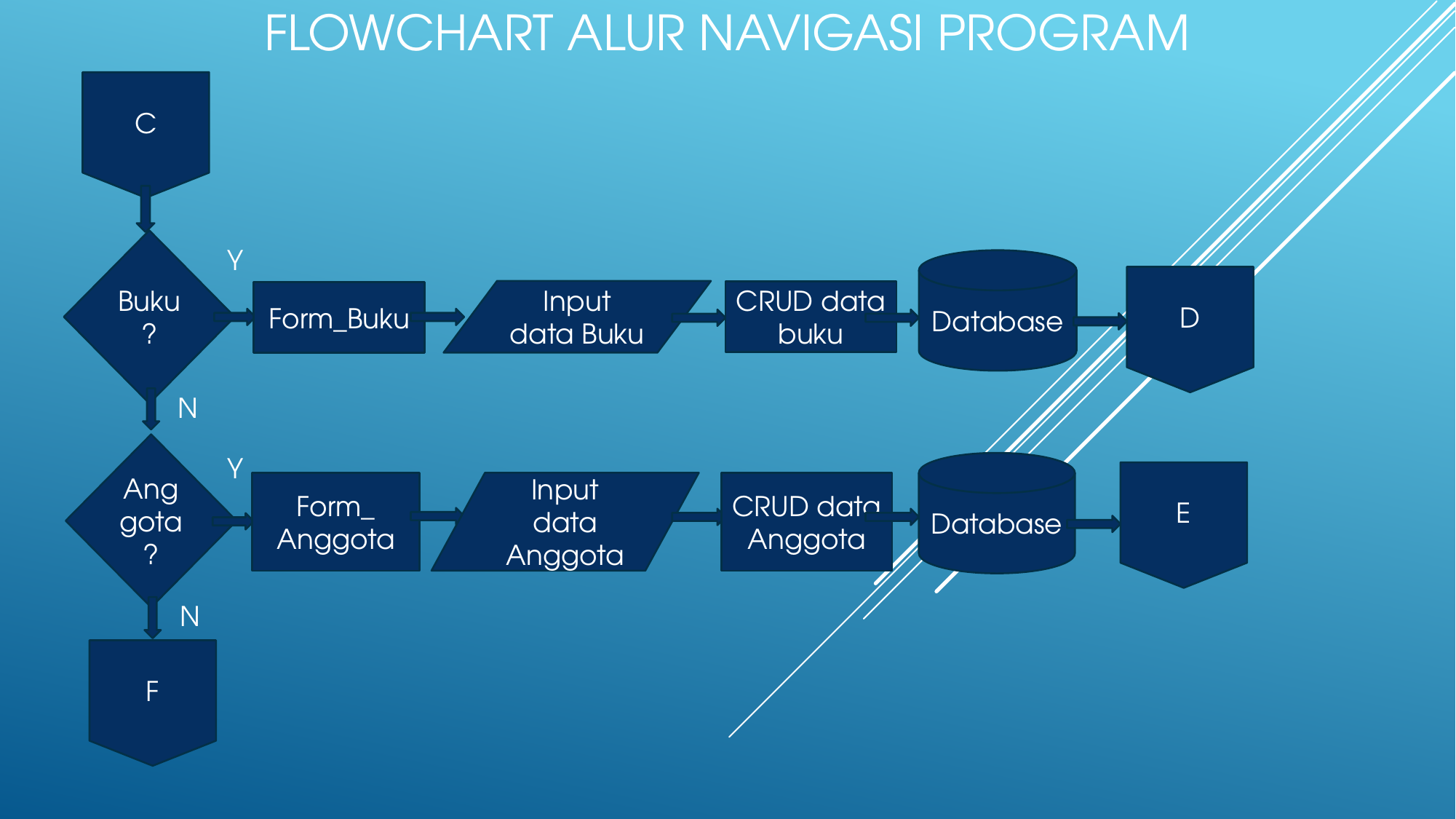

Flowchart Alur Navigasi Program
C

Buku?
Y
Database
D
Input data Buku
CRUD data buku
Form_Buku

N

Anggota?
Y
Database
E
Form_
Anggota
Input data Anggota
CRUD data Anggota

N

F